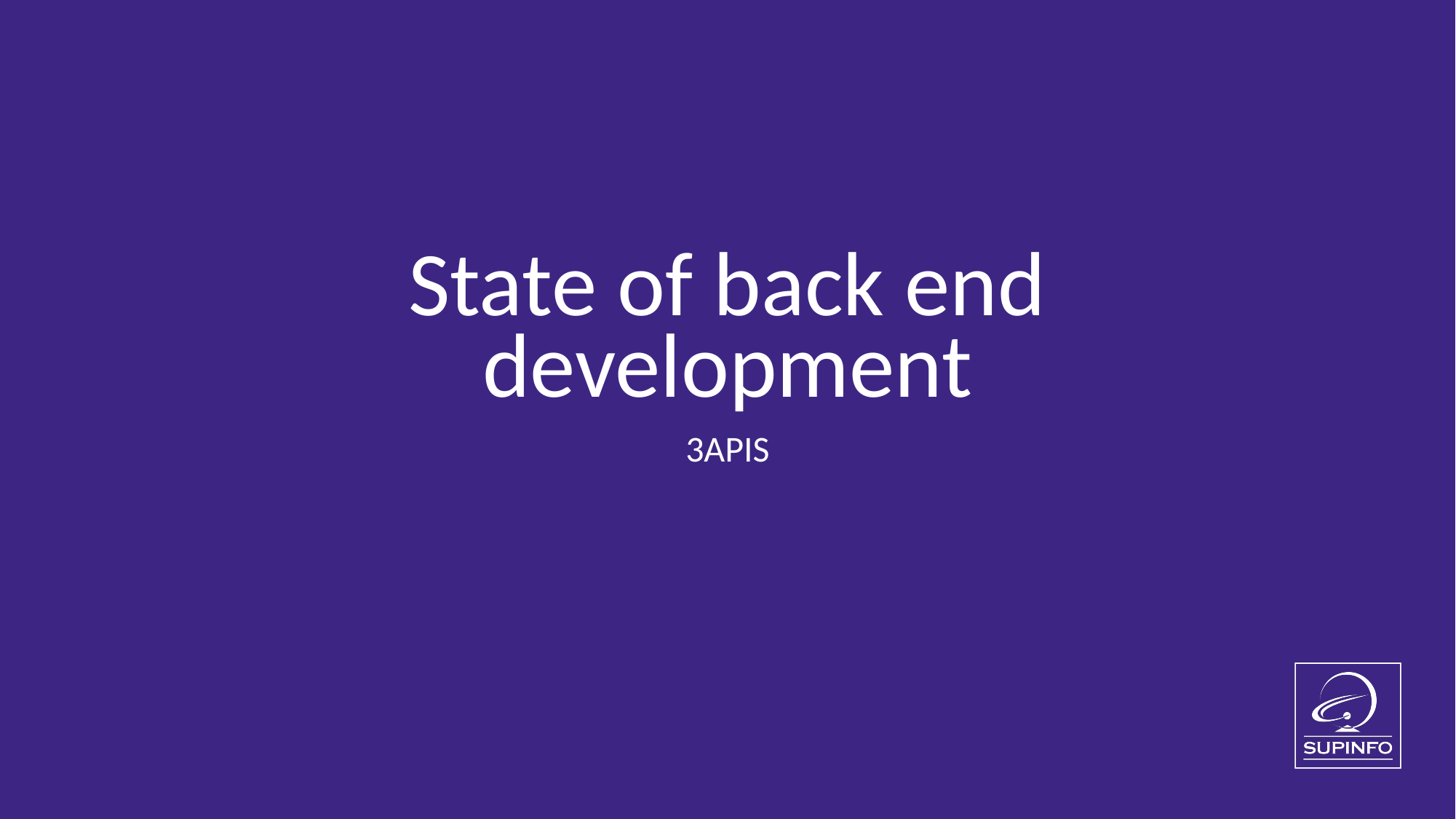

# State of back end
development
3APIS